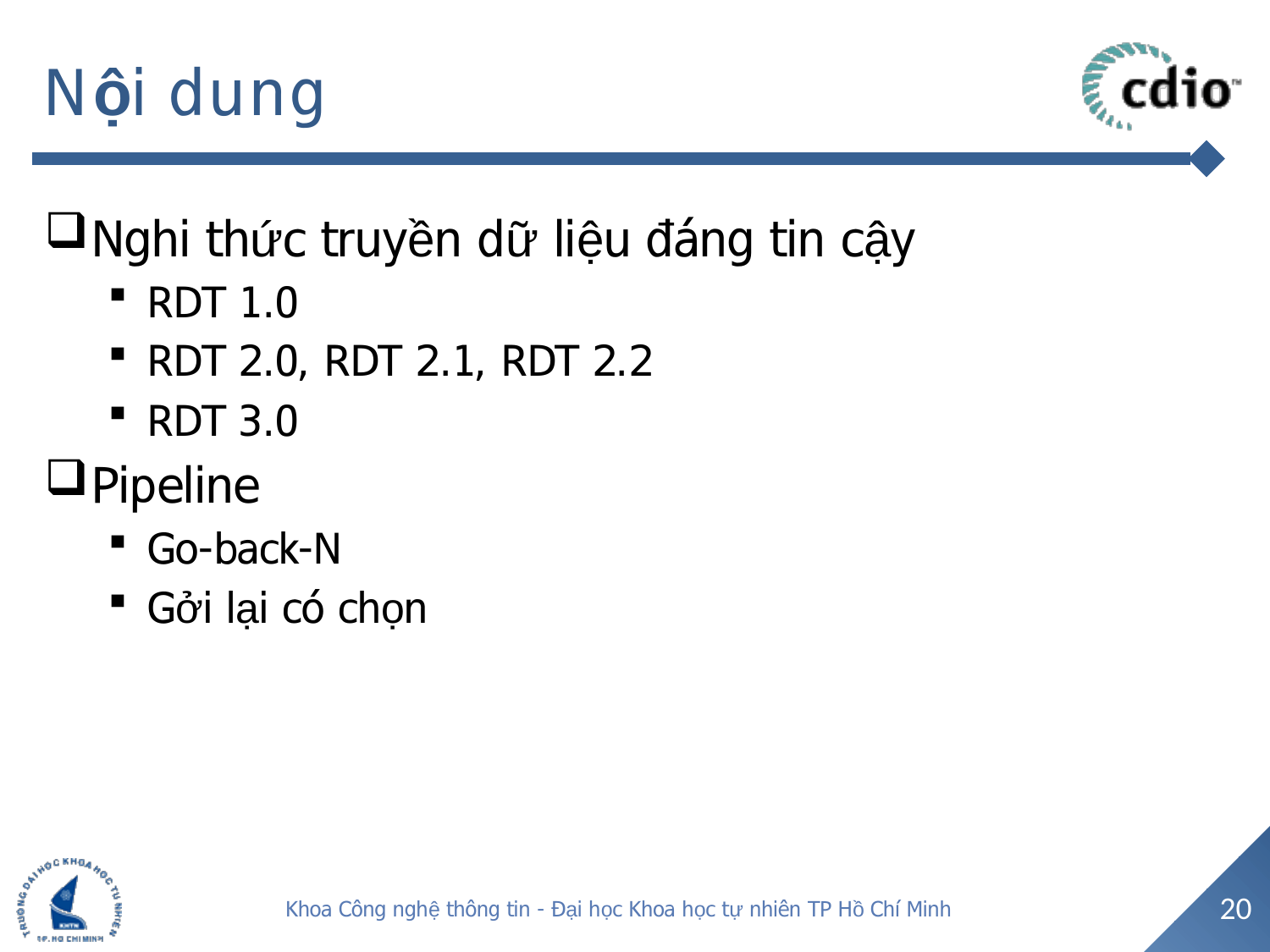

# Nội dung
Nghi thức truyền dữ liệu đáng tin cậy
RDT 1.0
RDT 2.0, RDT 2.1, RDT 2.2
RDT 3.0
Pipeline
Go-back-N
Gởi lại có chọn
20
Khoa Công nghệ thông tin - Đại học Khoa học tự nhiên TP Hồ Chí Minh